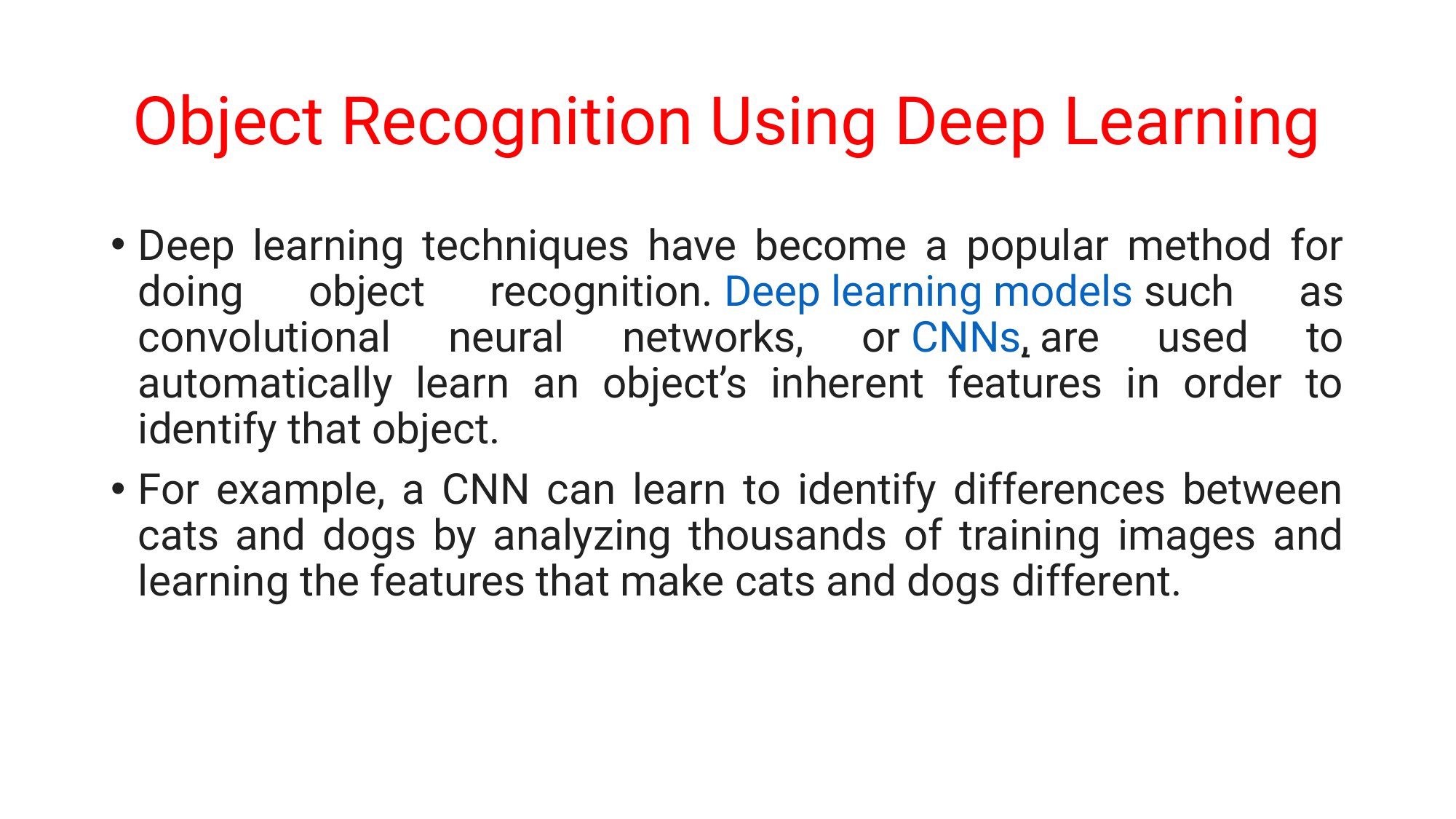

# Object Recognition Using Deep Learning
Deep learning techniques have become a popular method for doing object recognition. Deep learning models such as convolutional neural networks, or CNNs, are used to automatically learn an object’s inherent features in order to identify that object.
For example, a CNN can learn to identify differences between cats and dogs by analyzing thousands of training images and learning the features that make cats and dogs different.